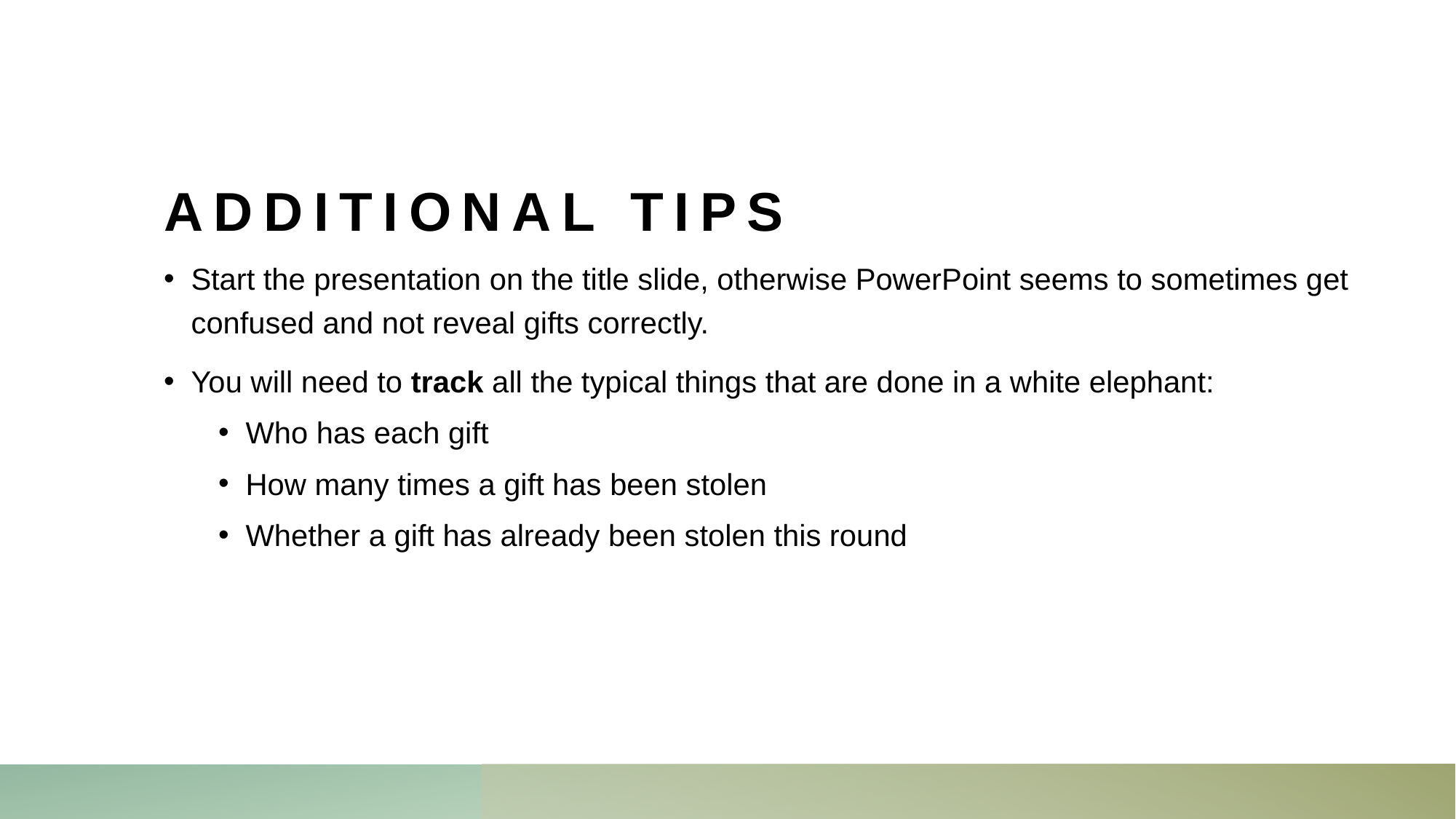

# Additional tips
Start the presentation on the title slide, otherwise PowerPoint seems to sometimes get confused and not reveal gifts correctly.
You will need to track all the typical things that are done in a white elephant:
Who has each gift
How many times a gift has been stolen
Whether a gift has already been stolen this round